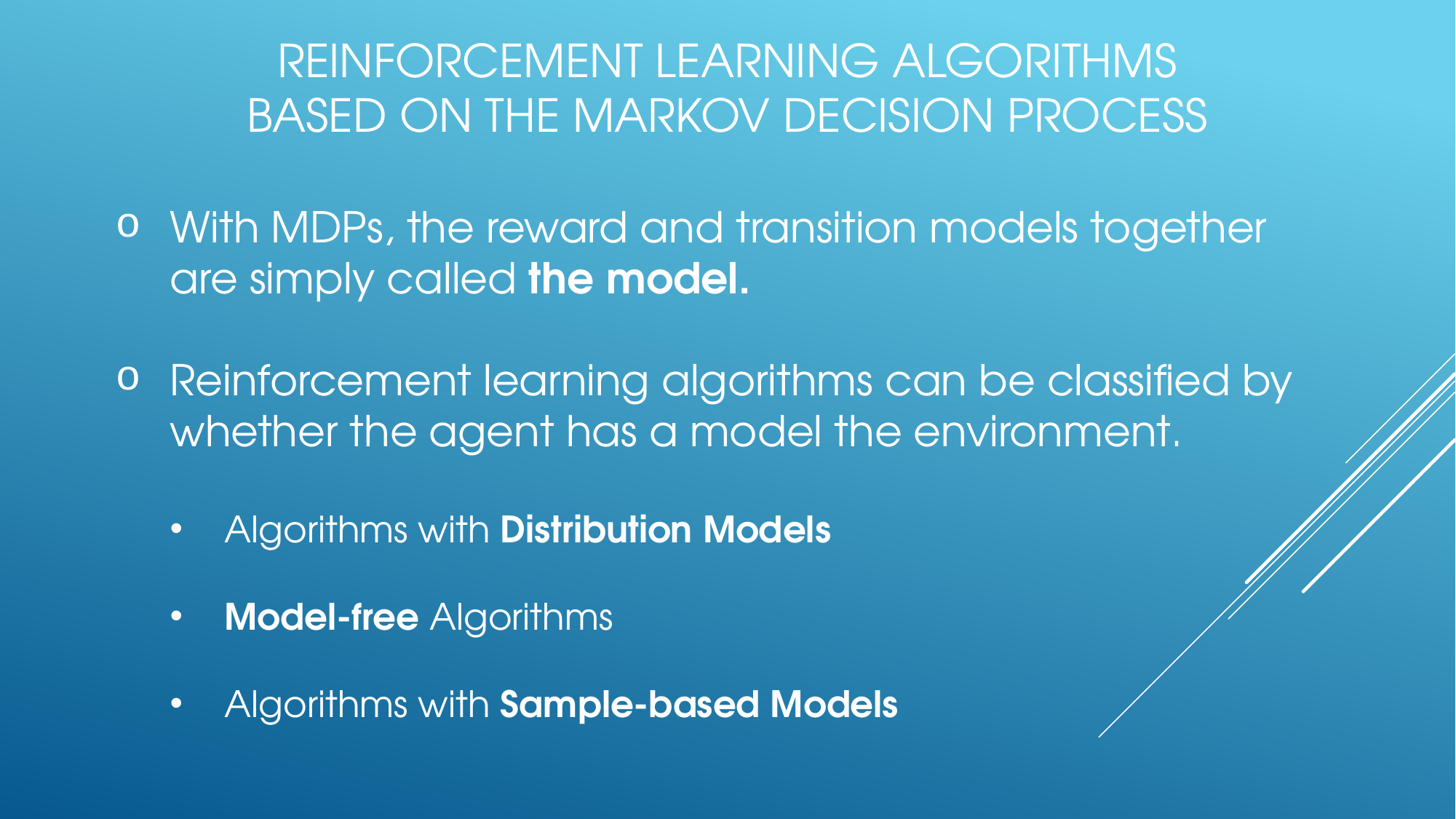

# Reinforcement Learning Algorithms Based on the Markov Decision Process
With MDPs, the reward and transition models together are simply called the model.

Reinforcement learning algorithms can be classified by whether the agent has a model the environment.

Algorithms with Distribution Models

Model-free Algorithms

Algorithms with Sample-based Models